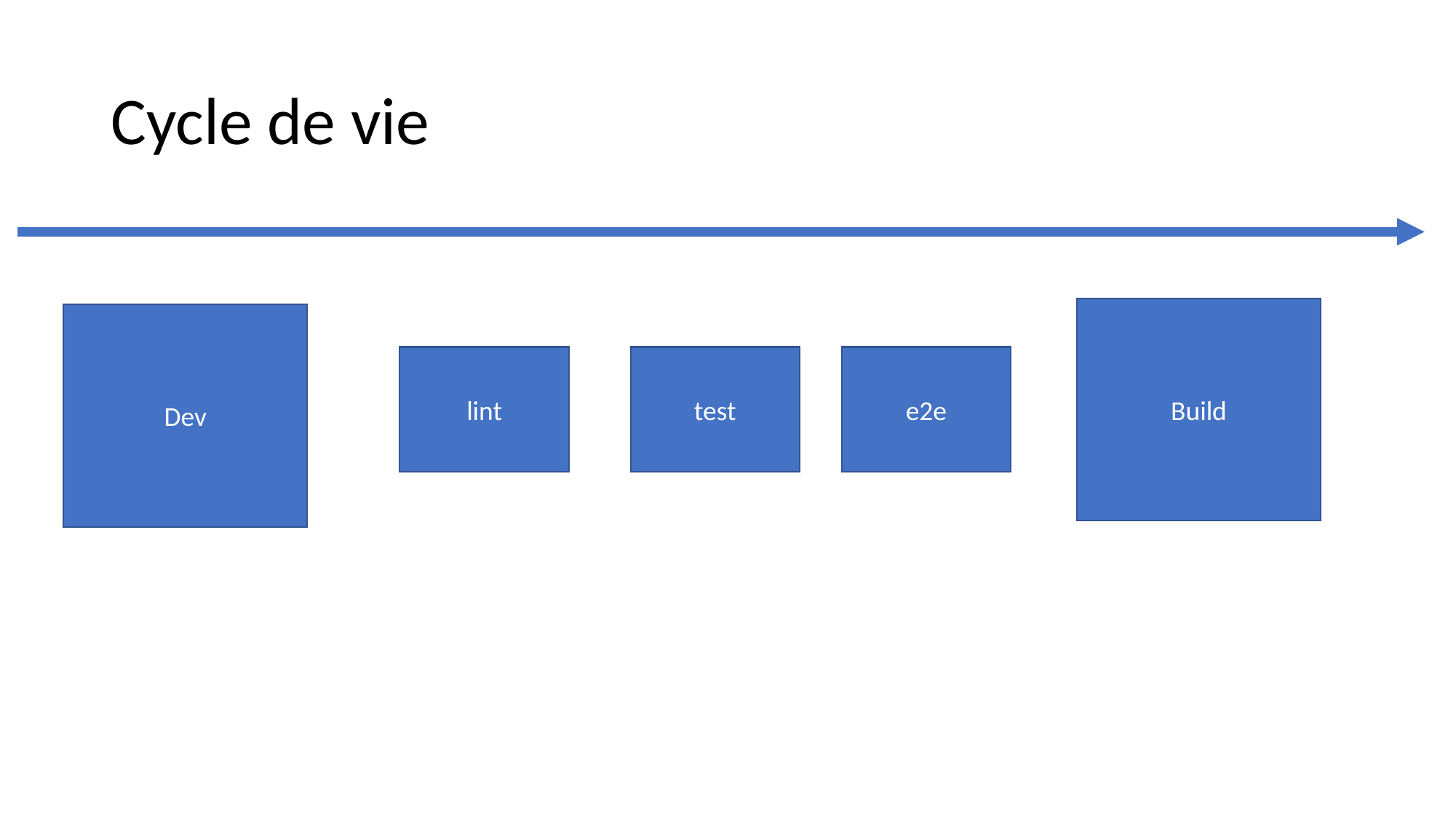

# Cycle de vie
Build
Dev
lint
test
e2e